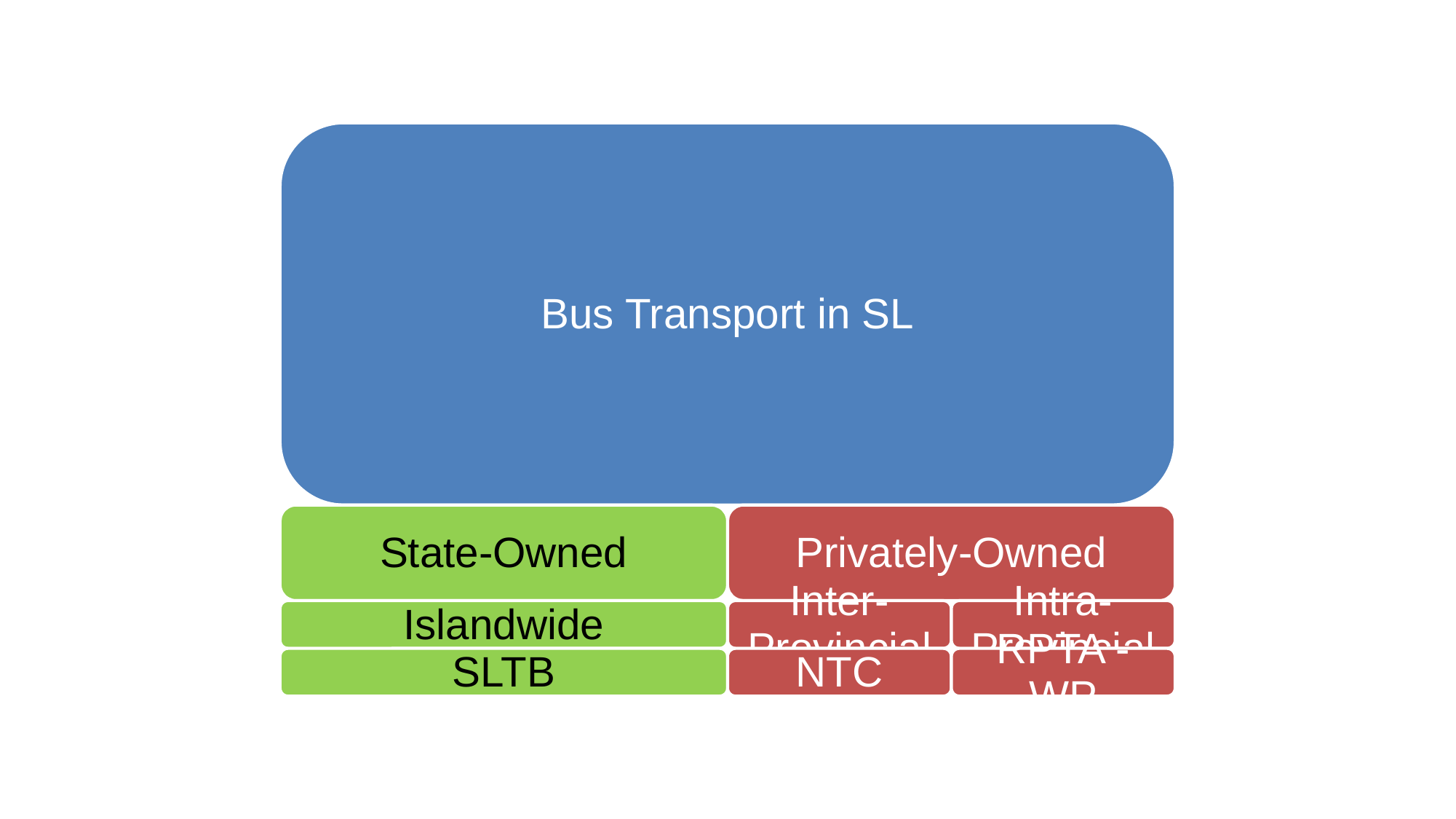

Bus Transport in SL
Privately-Owned
Intra-Provincial
NTC
State-Owned
Islandwide
SLTB